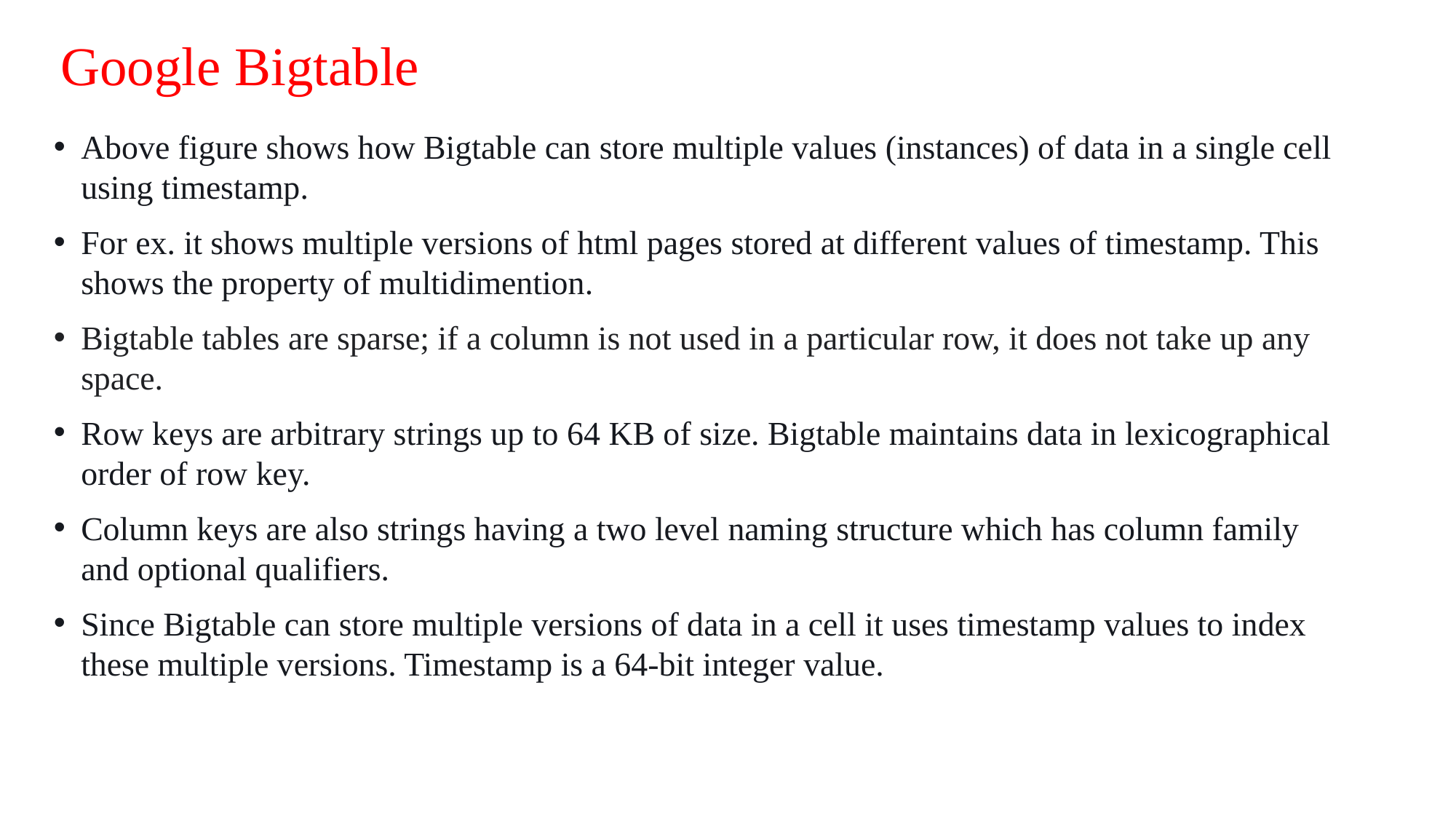

# Google Bigtable
Above figure shows how Bigtable can store multiple values (instances) of data in a single cell using timestamp.
For ex. it shows multiple versions of html pages stored at different values of timestamp. This shows the property of multidimention.
Bigtable tables are sparse; if a column is not used in a particular row, it does not take up any space.
Row keys are arbitrary strings up to 64 KB of size. Bigtable maintains data in lexicographical order of row key.
Column keys are also strings having a two level naming structure which has column family and optional qualifiers.
Since Bigtable can store multiple versions of data in a cell it uses timestamp values to index these multiple versions. Timestamp is a 64-bit integer value.